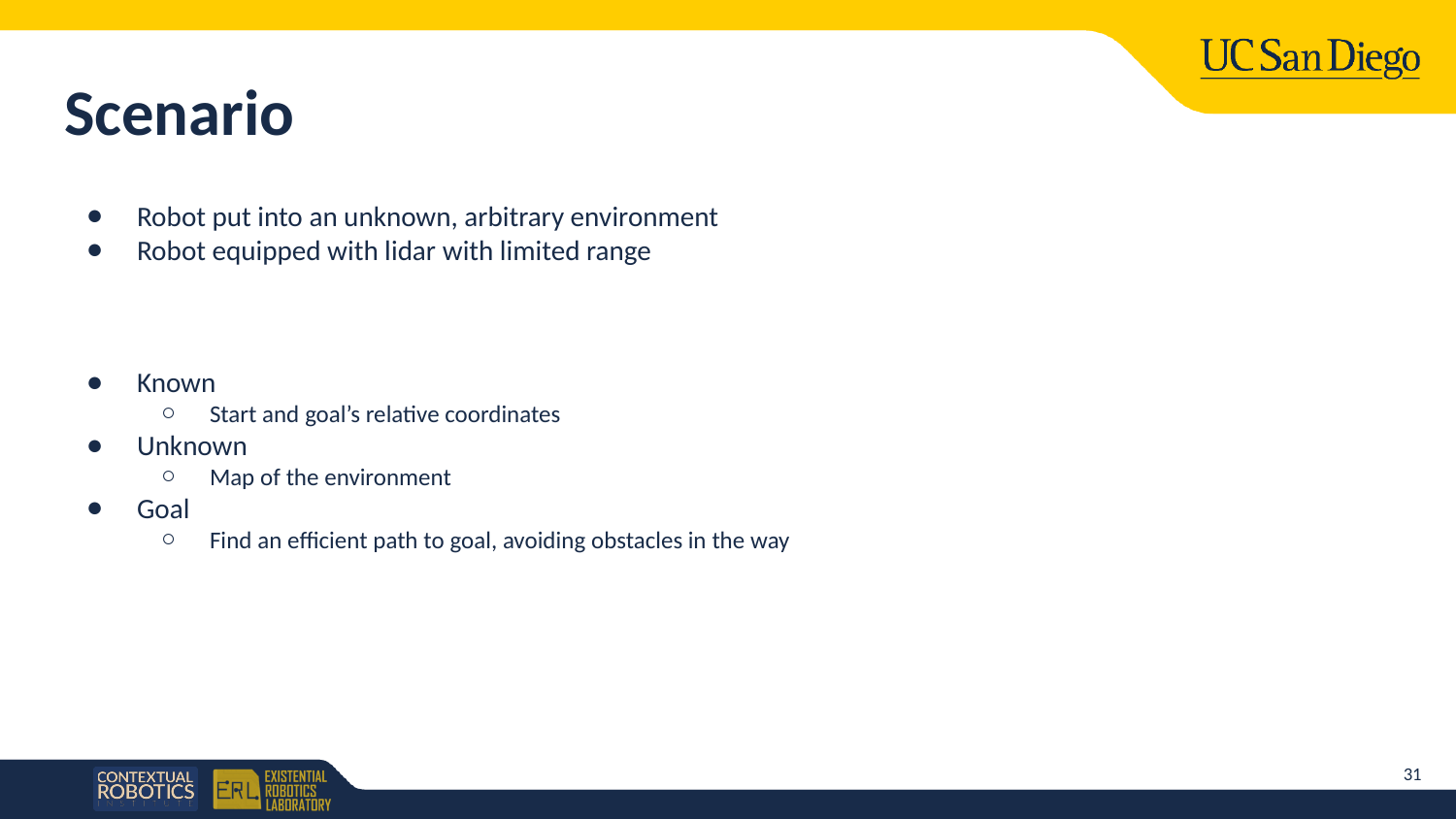

# Scenario
Robot put into an unknown, arbitrary environment
Robot equipped with lidar with limited range

Known
Start and goal’s relative coordinates
Unknown
Map of the environment
Goal
Find an efficient path to goal, avoiding obstacles in the way

31